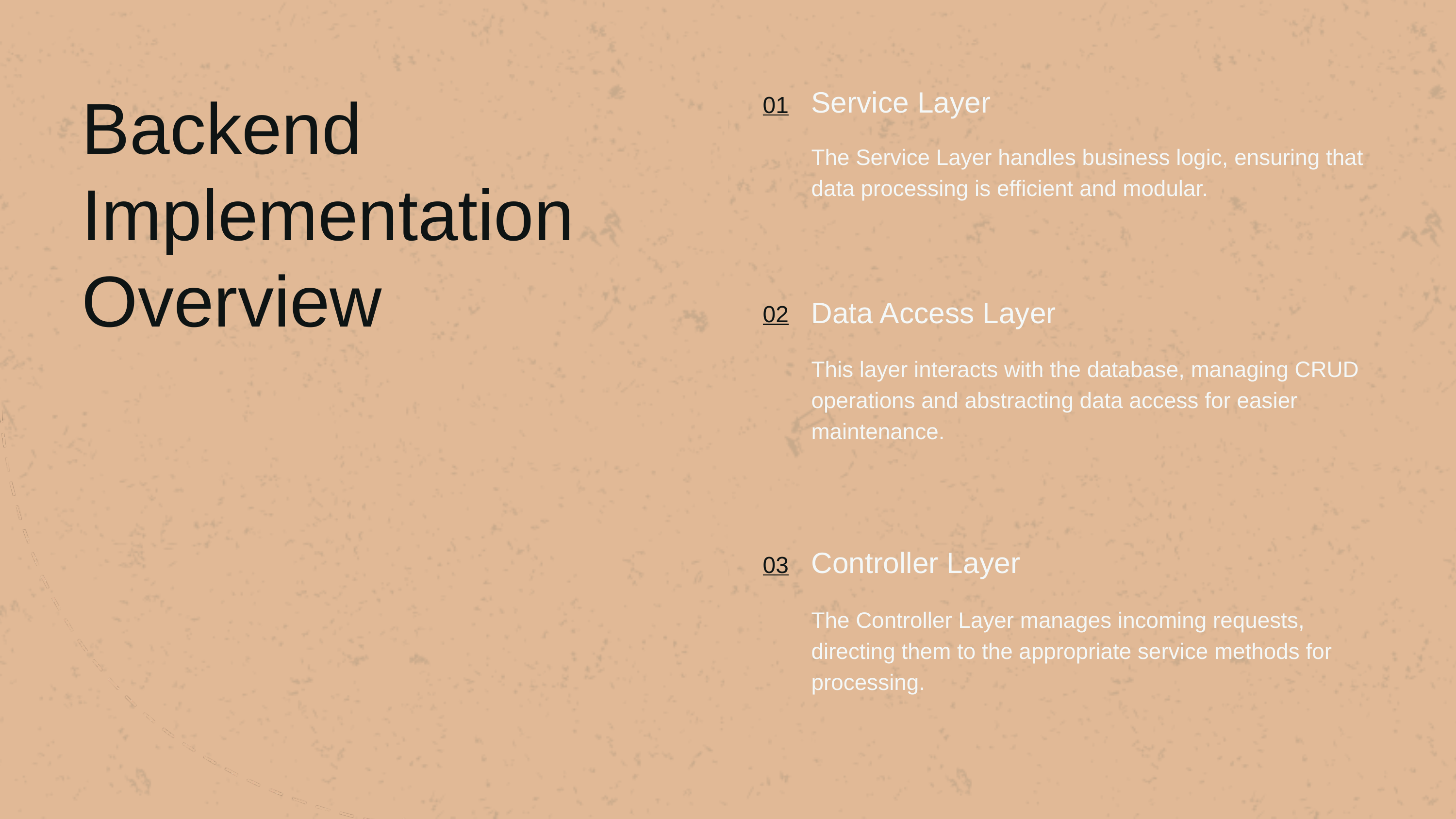

Backend Implementation Overview
Service Layer
The Service Layer handles business logic, ensuring that data processing is efficient and modular.
01
Data Access Layer
This layer interacts with the database, managing CRUD operations and abstracting data access for easier maintenance.
02

Controller Layer
The Controller Layer manages incoming requests, directing them to the appropriate service methods for processing.
03